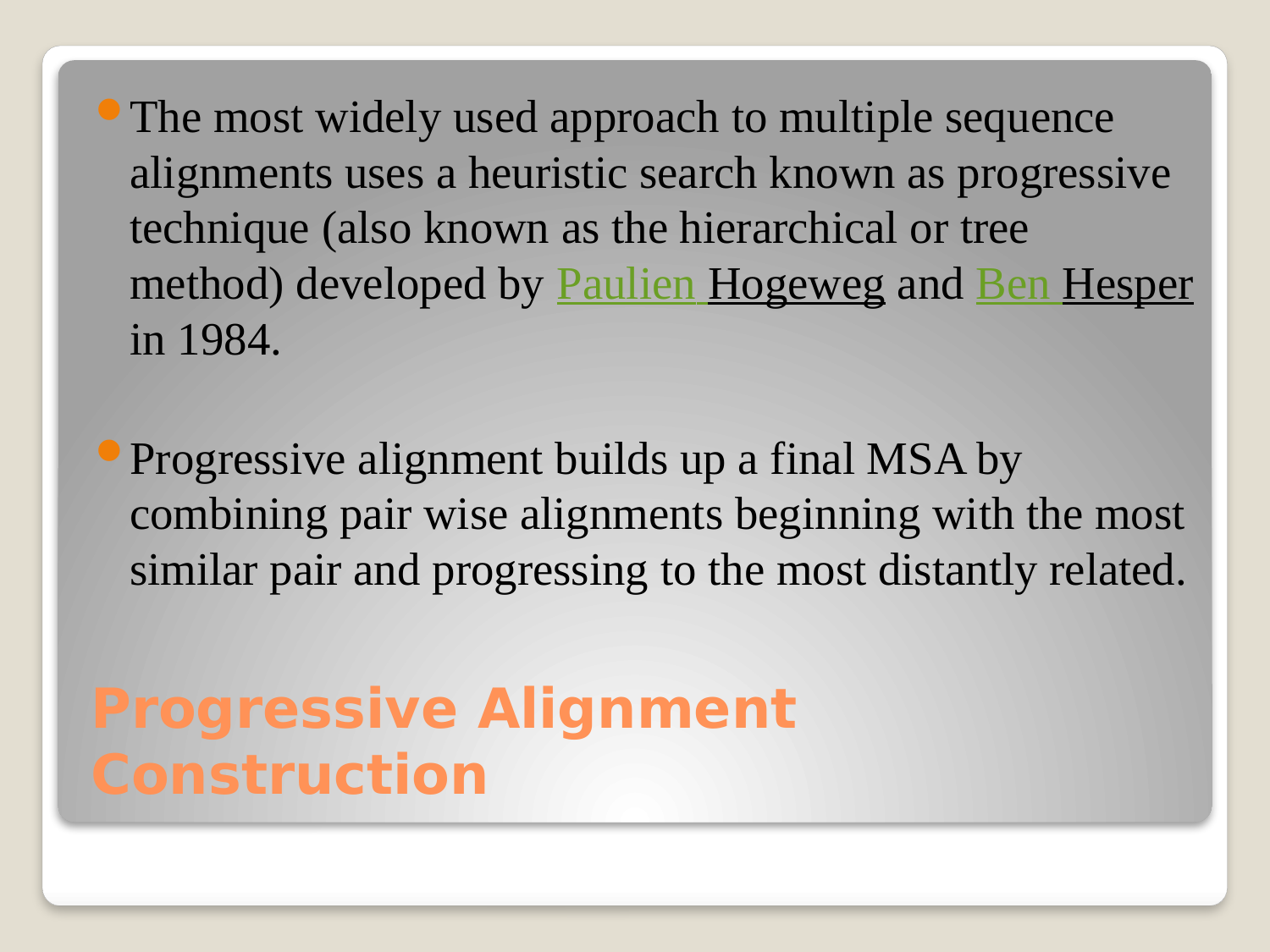

The most widely used approach to multiple sequence alignments uses a heuristic search known as progressive technique (also known as the hierarchical or tree method) developed by Paulien Hogeweg and Ben Hesper in 1984.

Progressive alignment builds up a final MSA by combining pair wise alignments beginning with the most similar pair and progressing to the most distantly related.

# Progressive Alignment Construction